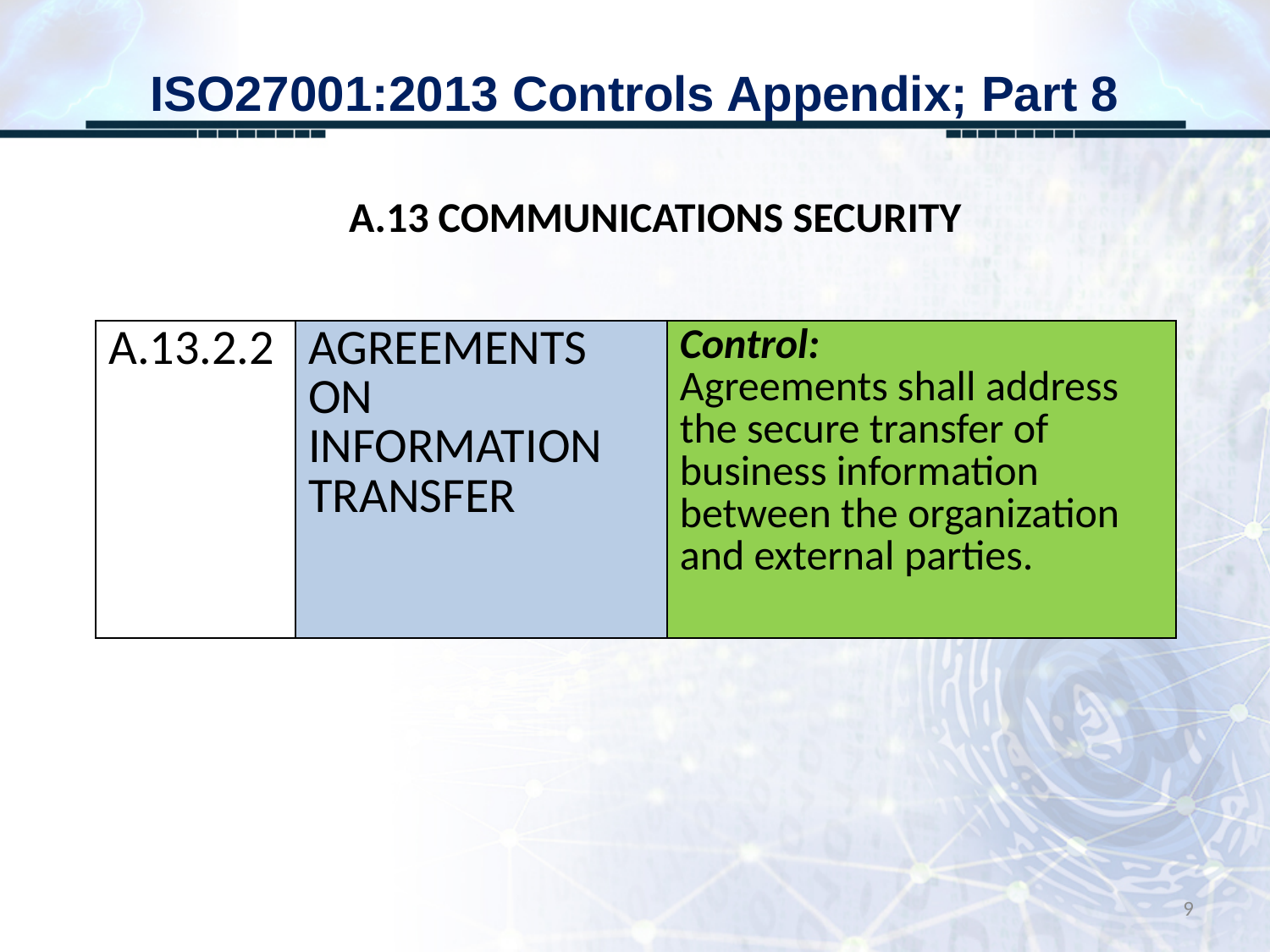

# ISO27001:2013 Controls Appendix; Part 8
A.13 COMMUNICATIONS SECURITY
| A.13.2.2 | AGREEMENTS ON INFORMATION TRANSFER | Control: Agreements shall address the secure transfer of business information between the organization and external parties. |
| --- | --- | --- |
9